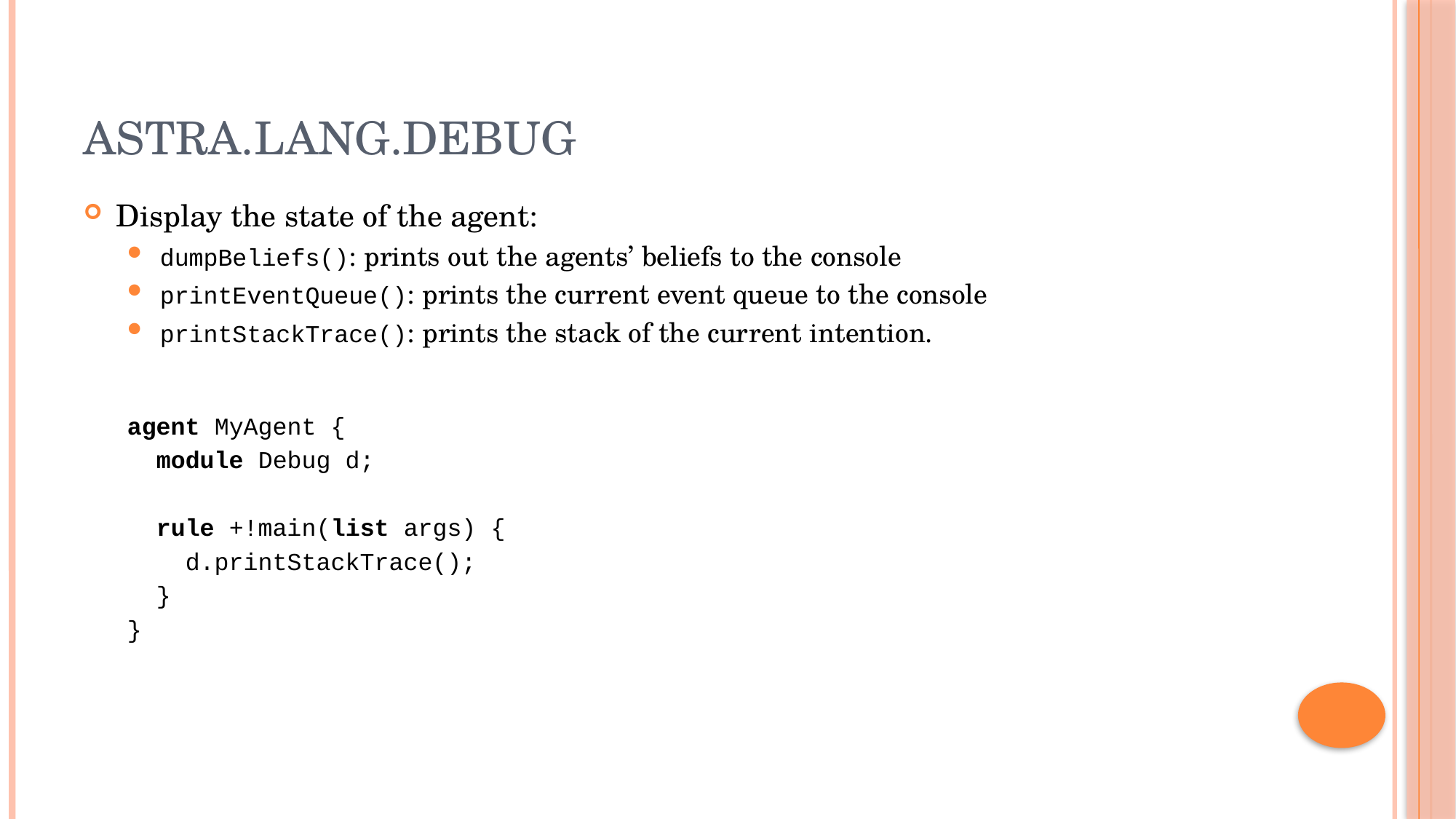

# astra.lang.Debug
Display the state of the agent:
dumpBeliefs(): prints out the agents’ beliefs to the console
printEventQueue(): prints the current event queue to the console
printStackTrace(): prints the stack of the current intention.

agent MyAgent {
  module Debug d;

  rule +!main(list args) {
    d.printStackTrace();
  }
}